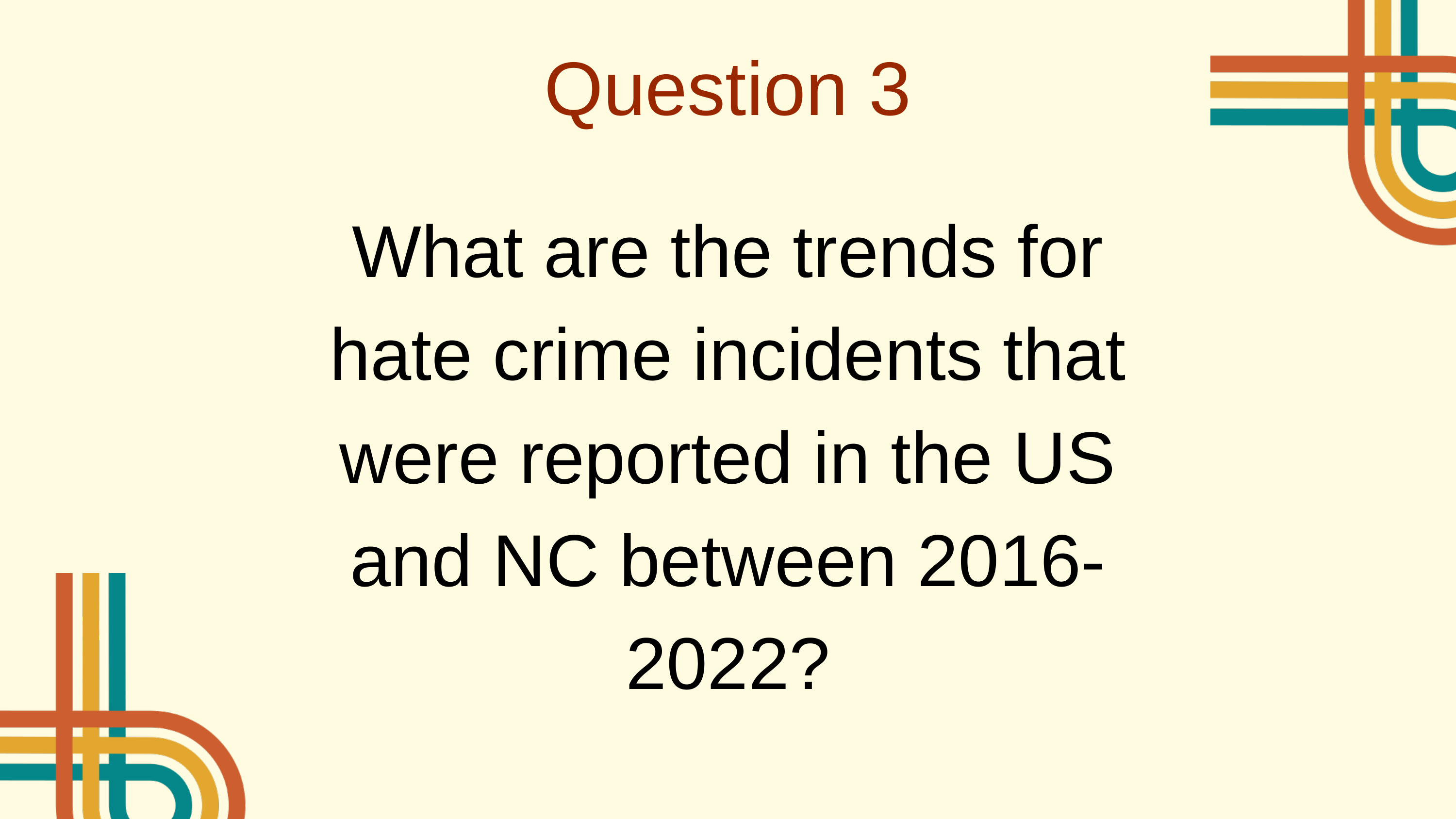

Question 3
What are the trends for hate crime incidents that were reported in the US and NC between 2016-2022?